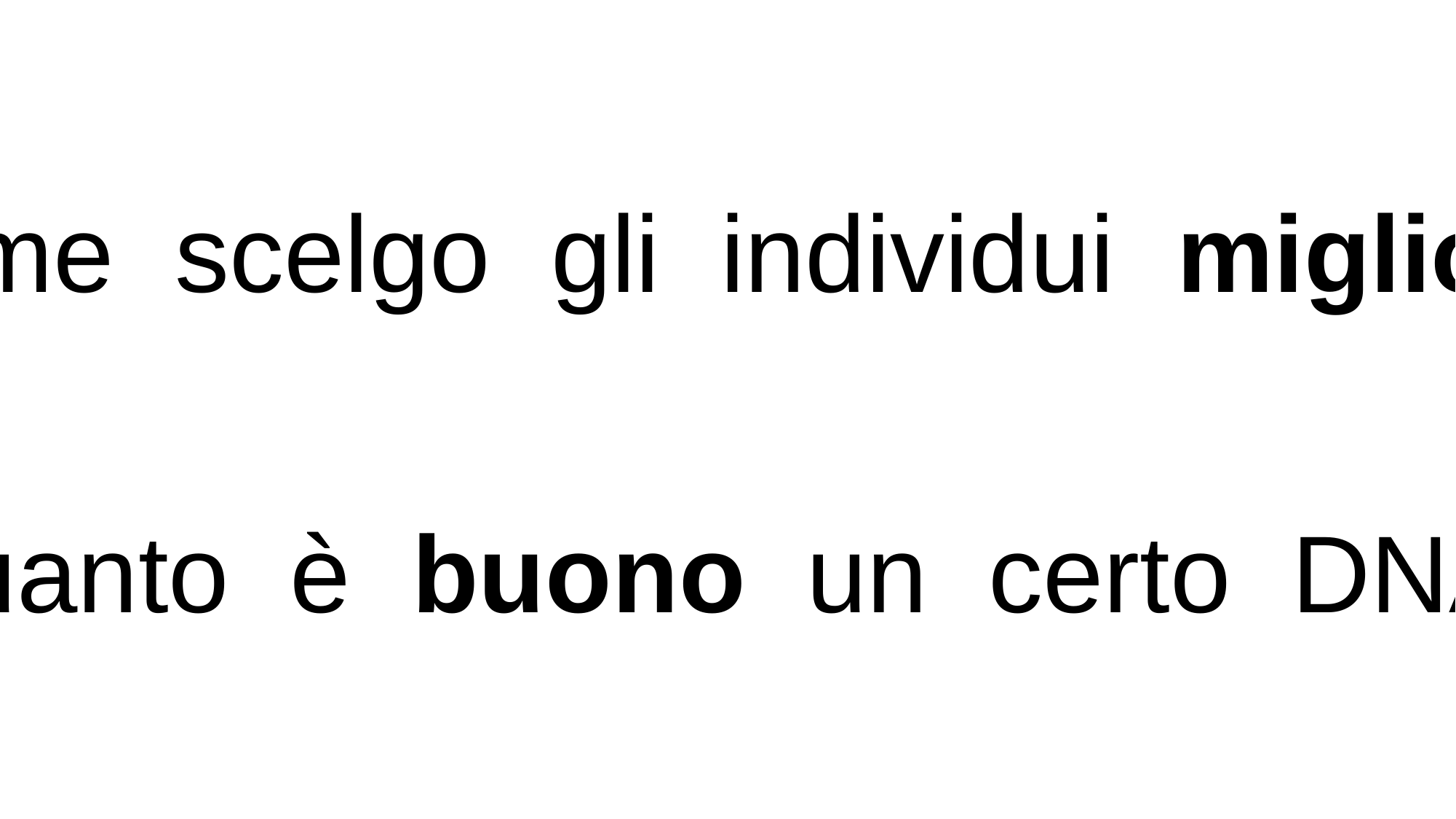

Come  scelgo  gli  individui  migliori?
Quanto  è  buono  un  certo  DNA?